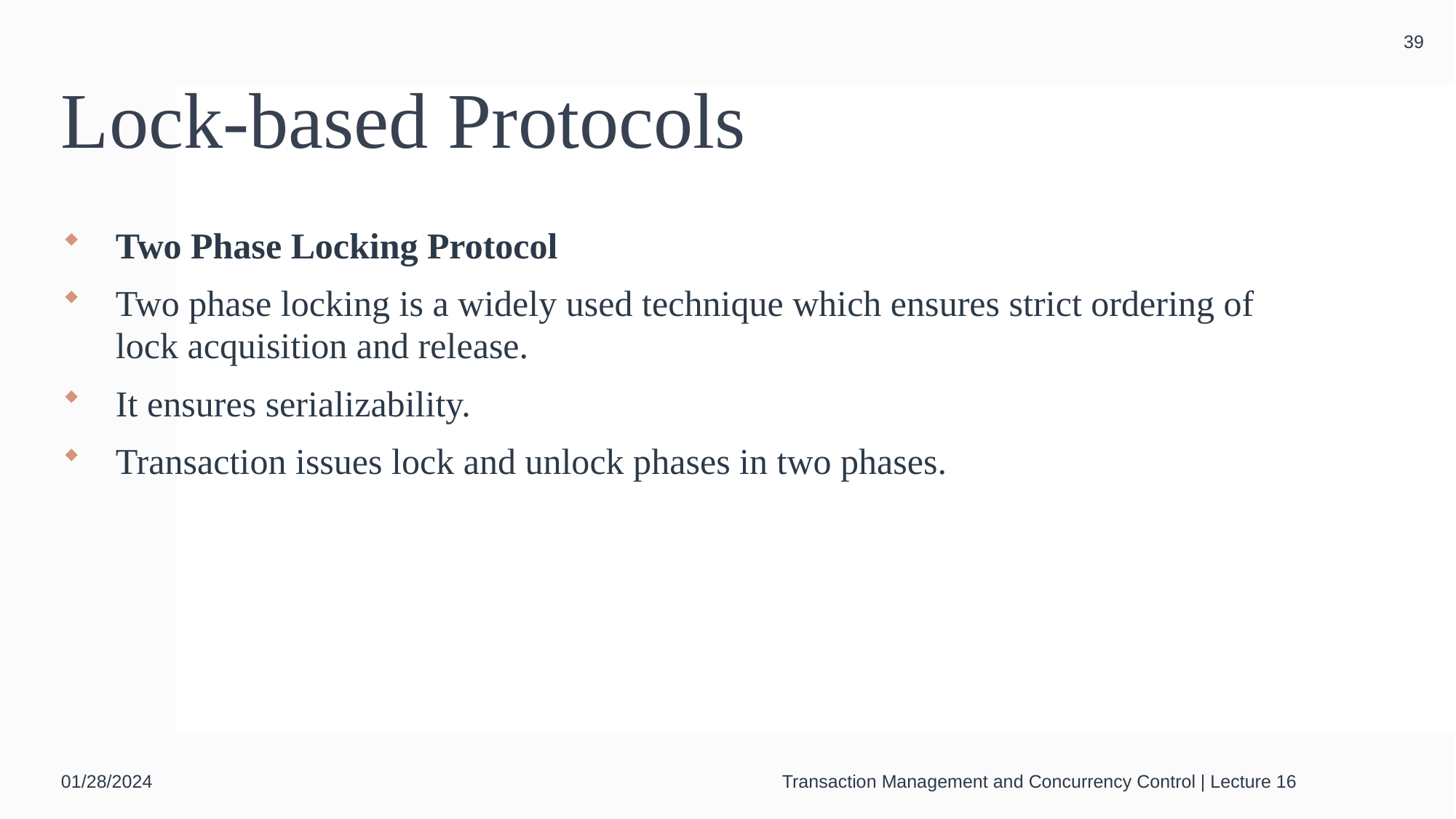

39
# Lock-based Protocols
Two Phase Locking Protocol
Two phase locking is a widely used technique which ensures strict ordering of lock acquisition and release.
It ensures serializability.
Transaction issues lock and unlock phases in two phases.
01/28/2024
Transaction Management and Concurrency Control | Lecture 16